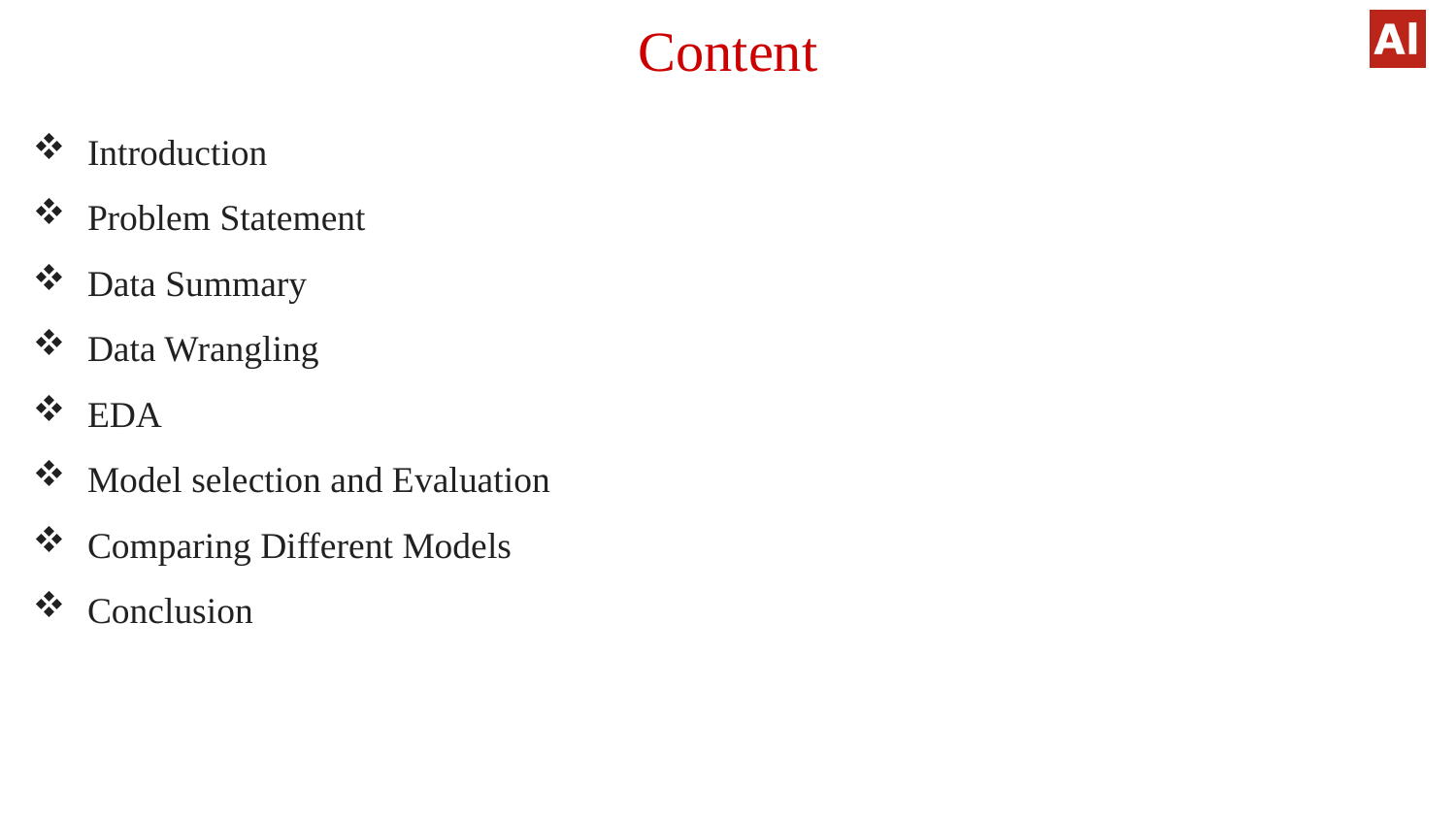

# Content
Introduction
Problem Statement
Data Summary
Data Wrangling
EDA
Model selection and Evaluation
Comparing Different Models
Conclusion